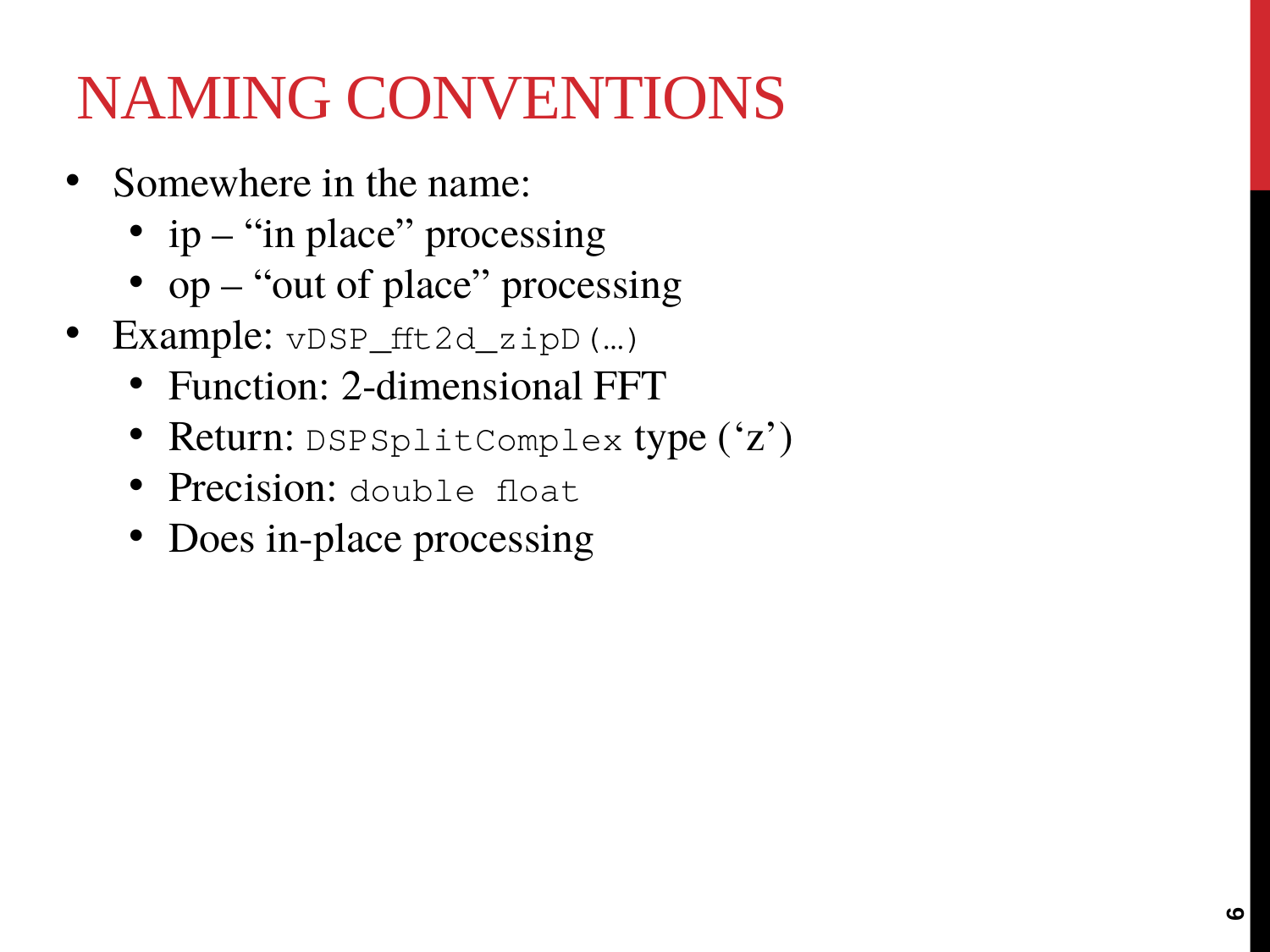

# Naming conventions
Somewhere in the name:
ip – “in place” processing
op – “out of place” processing
Example: vDSP_fft2d_zipD(…)
Function: 2-dimensional FFT
Return: DSPSplitComplex type (‘z’)
Precision: double float
Does in-place processing
6